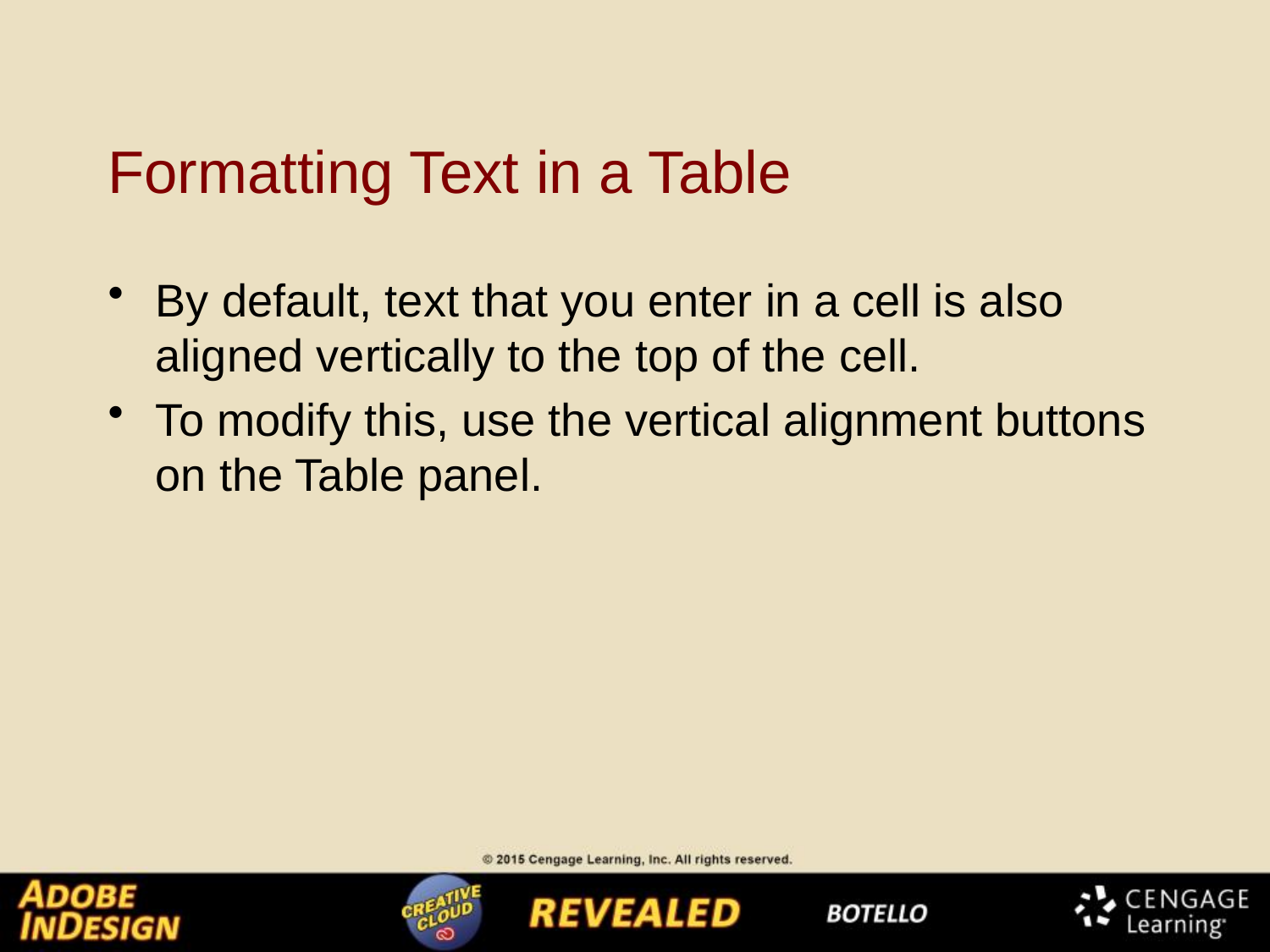

# Formatting Text in a Table
By default, text that you enter in a cell is also aligned vertically to the top of the cell.
To modify this, use the vertical alignment buttons on the Table panel.